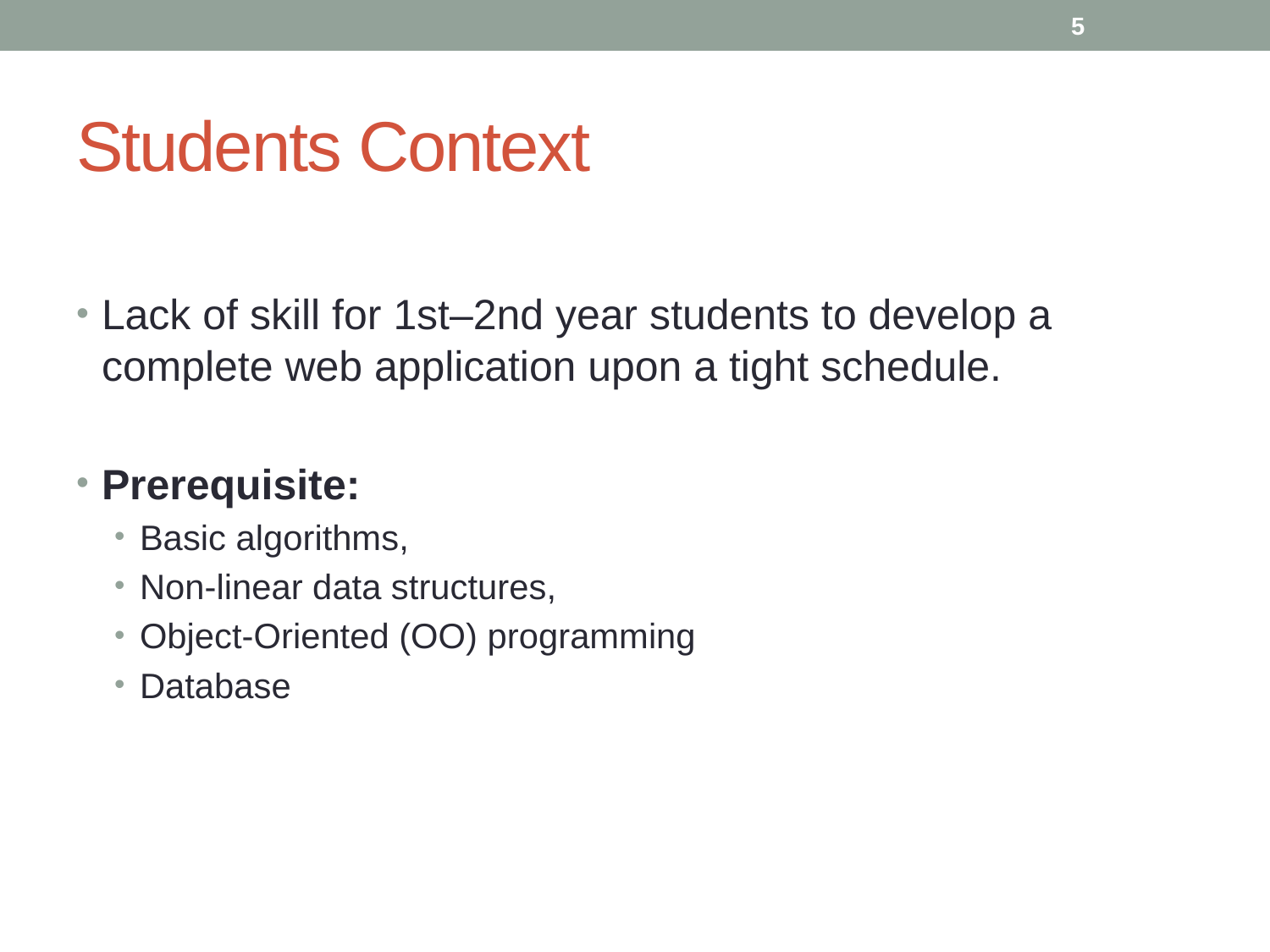

5
# Students Context

Lack of skill for 1st–2nd year students to develop a complete web application upon a tight schedule.

Prerequisite:
Basic algorithms,
Non-linear data structures,
Object-Oriented (OO) programming
Database